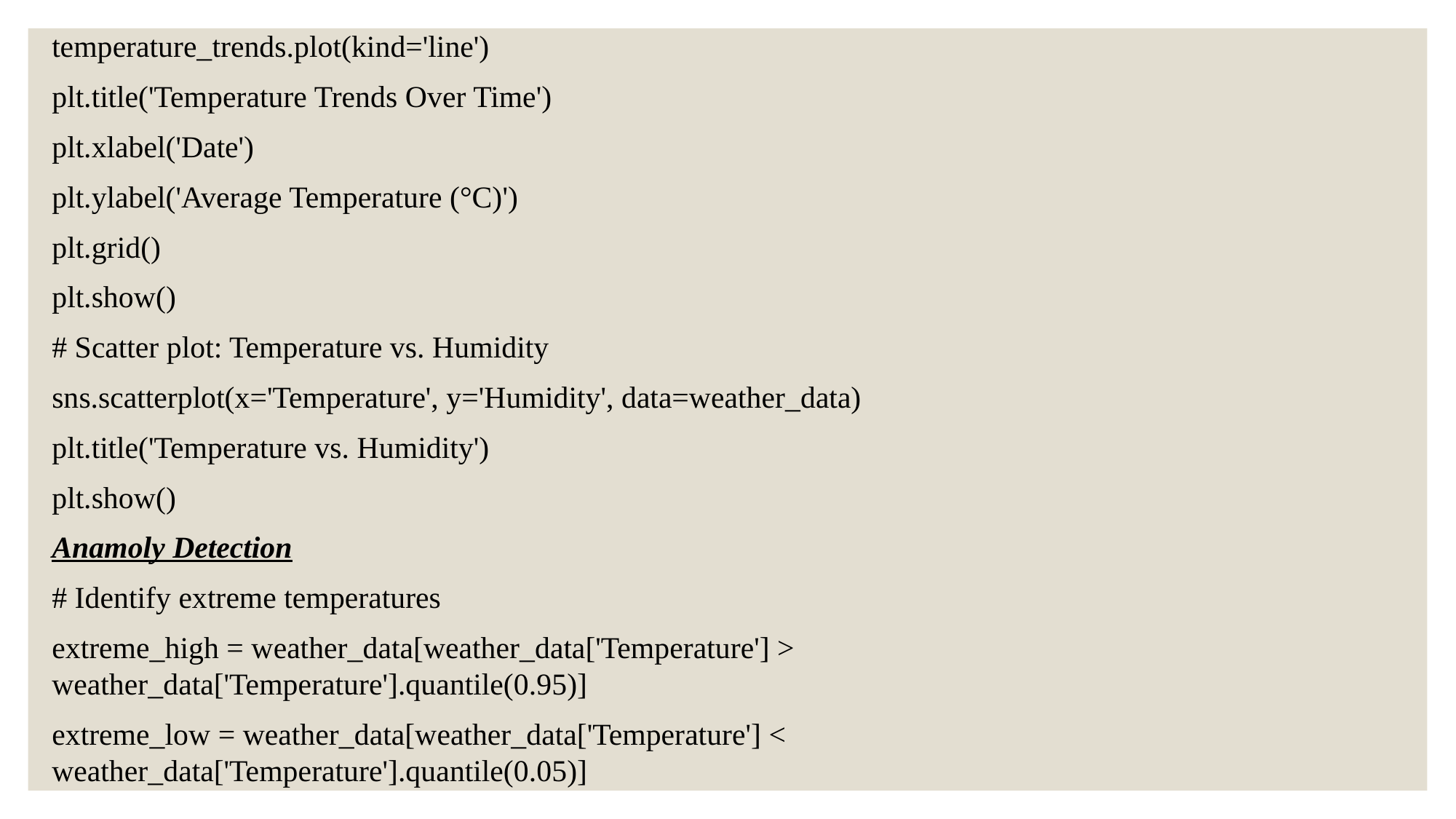

temperature_trends.plot(kind='line')
plt.title('Temperature Trends Over Time')
plt.xlabel('Date')
plt.ylabel('Average Temperature (°C)')
plt.grid()
plt.show()
# Scatter plot: Temperature vs. Humidity
sns.scatterplot(x='Temperature', y='Humidity', data=weather_data)
plt.title('Temperature vs. Humidity')
plt.show()
Anamoly Detection
# Identify extreme temperatures
extreme_high = weather_data[weather_data['Temperature'] > weather_data['Temperature'].quantile(0.95)]
extreme_low = weather_data[weather_data['Temperature'] < weather_data['Temperature'].quantile(0.05)]